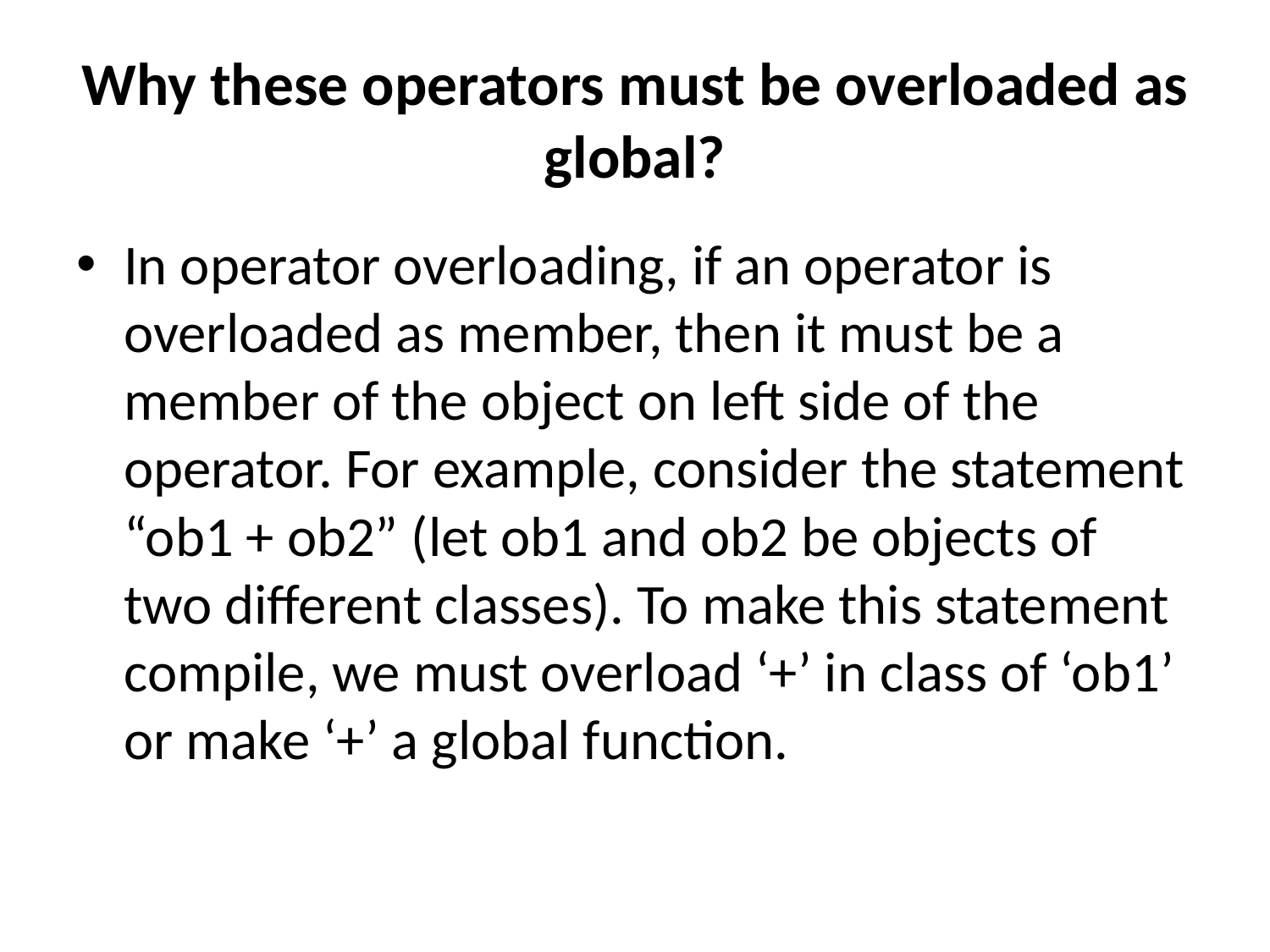

# Why these operators must be overloaded as global?
In operator overloading, if an operator is overloaded as member, then it must be a member of the object on left side of the operator. For example, consider the statement “ob1 + ob2” (let ob1 and ob2 be objects of two different classes). To make this statement compile, we must overload ‘+’ in class of ‘ob1’ or make ‘+’ a global function.